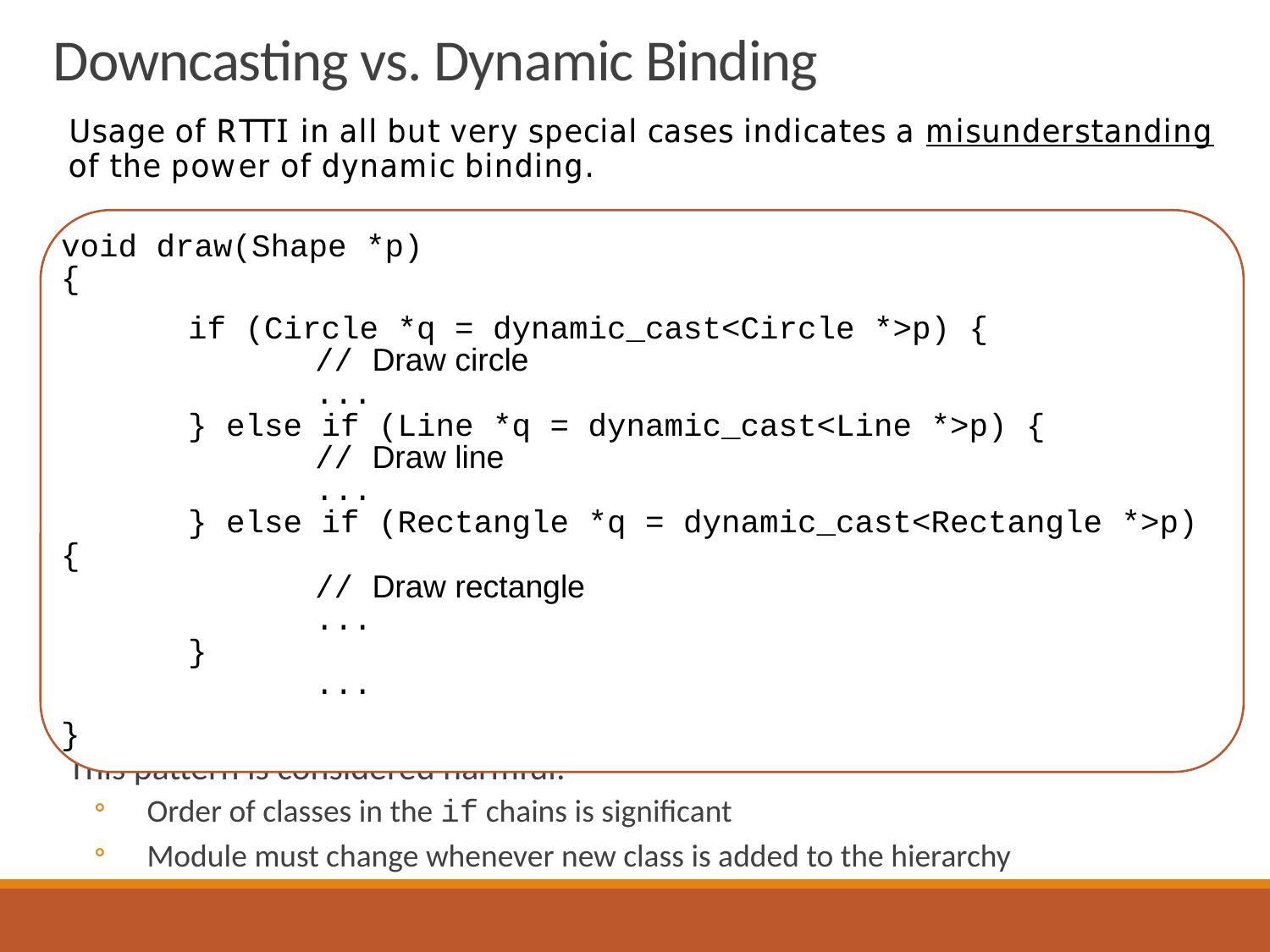

# Downcasting vs. Dynamic Binding
Usage of RTTI in all but very special cases indicates a misunderstanding of the power of dynamic binding.
void draw(Shape *p)
{
	if (Circle *q = dynamic_cast<Circle *>p) {
		// Draw circle
		...
	} else if (Line *q = dynamic_cast<Line *>p) {
 		// Draw line
		...
 	} else if (Rectangle *q = dynamic_cast<Rectangle *>p) {
 		// Draw rectangle
		...
 	}
		...
}
This pattern is considered harmful:
Order of classes in the if chains is significant
Module must change whenever new class is added to the hierarchy